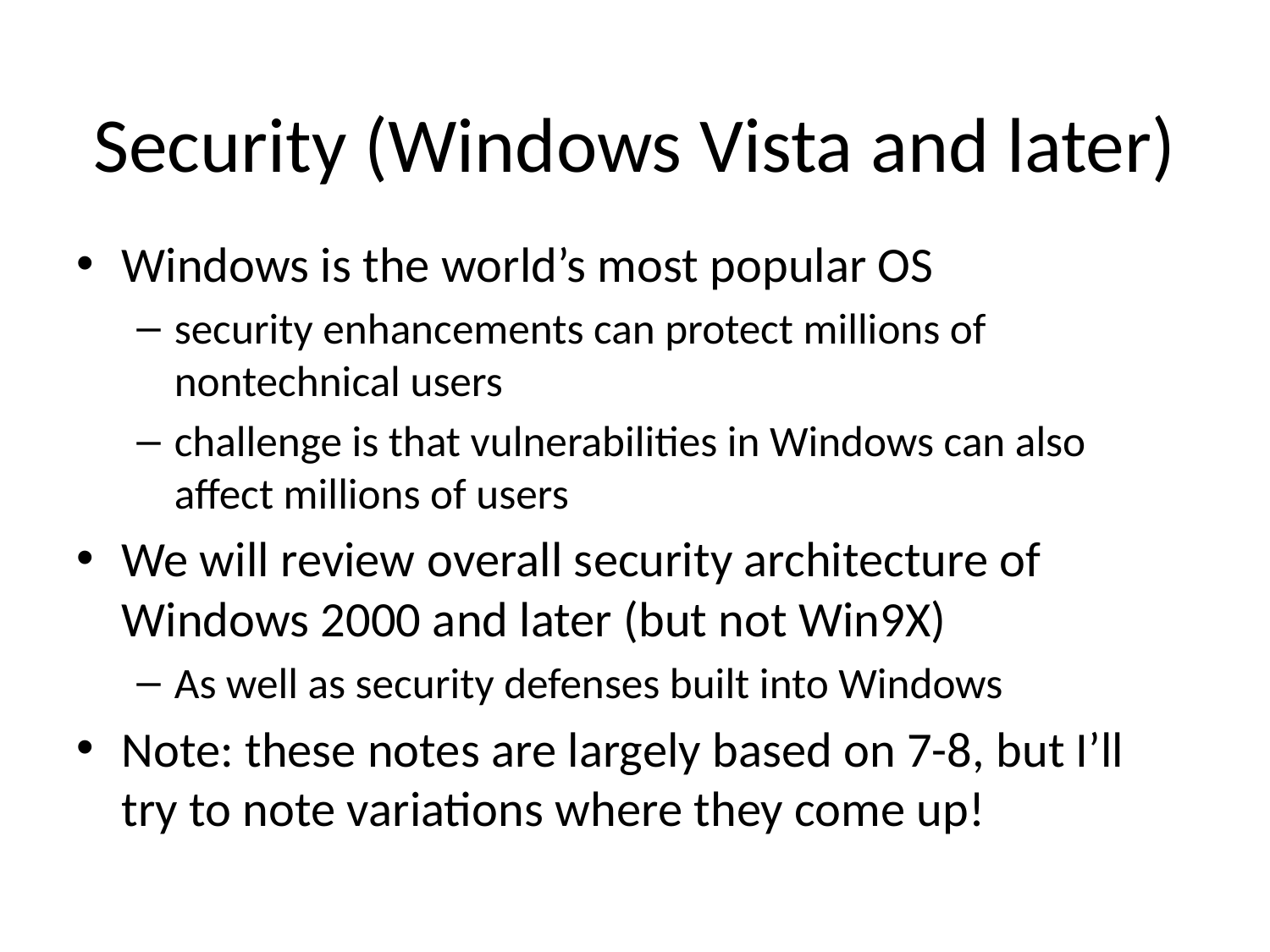

# Security (Windows Vista and later)
Windows is the world’s most popular OS
security enhancements can protect millions of nontechnical users
challenge is that vulnerabilities in Windows can also affect millions of users
We will review overall security architecture of Windows 2000 and later (but not Win9X)
As well as security defenses built into Windows
Note: these notes are largely based on 7-8, but I’ll try to note variations where they come up!